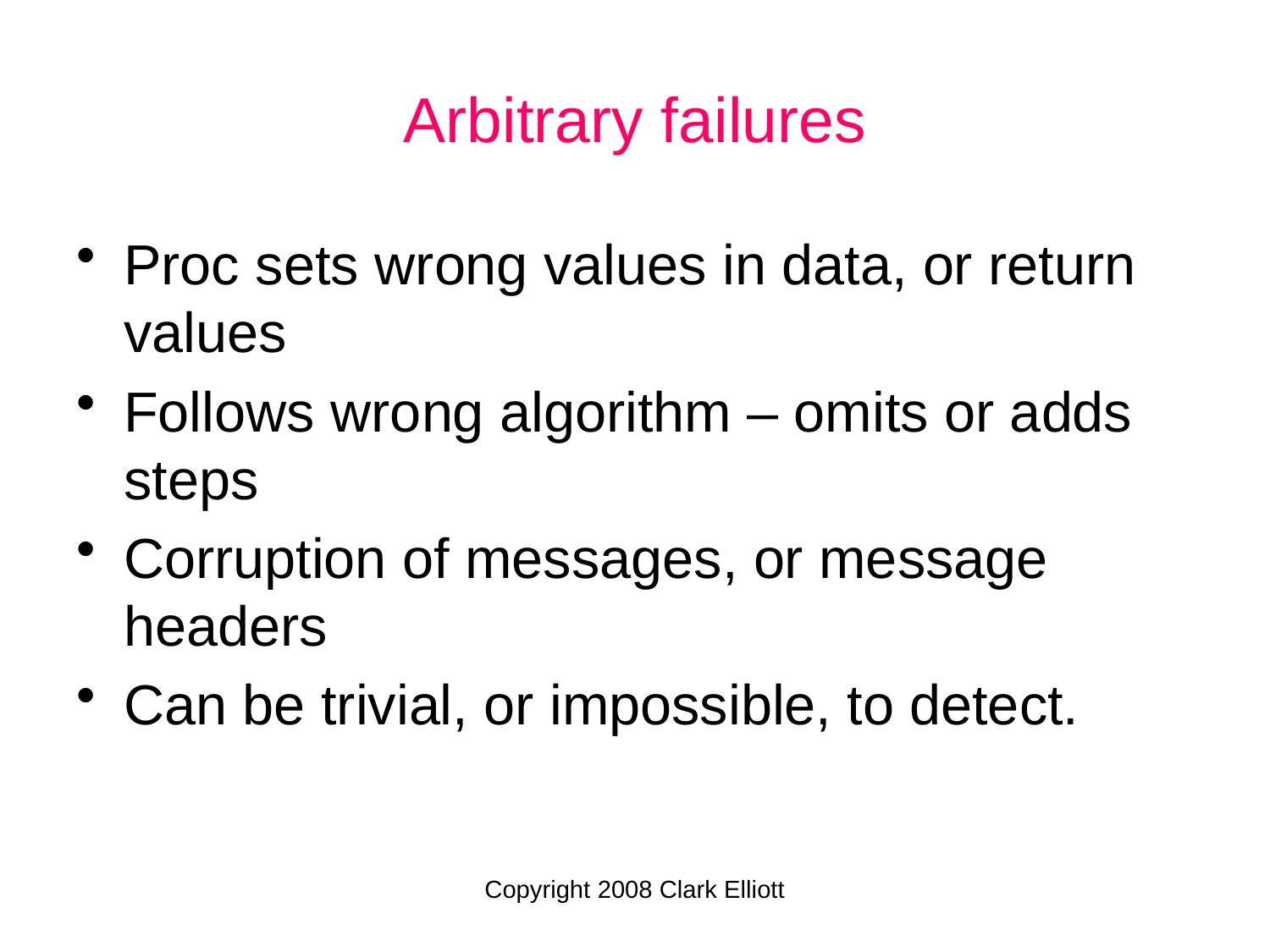

# Arbitrary failures
Proc sets wrong values in data, or return values
Follows wrong algorithm – omits or adds steps
Corruption of messages, or message headers
Can be trivial, or impossible, to detect.
Copyright 2008 Clark Elliott